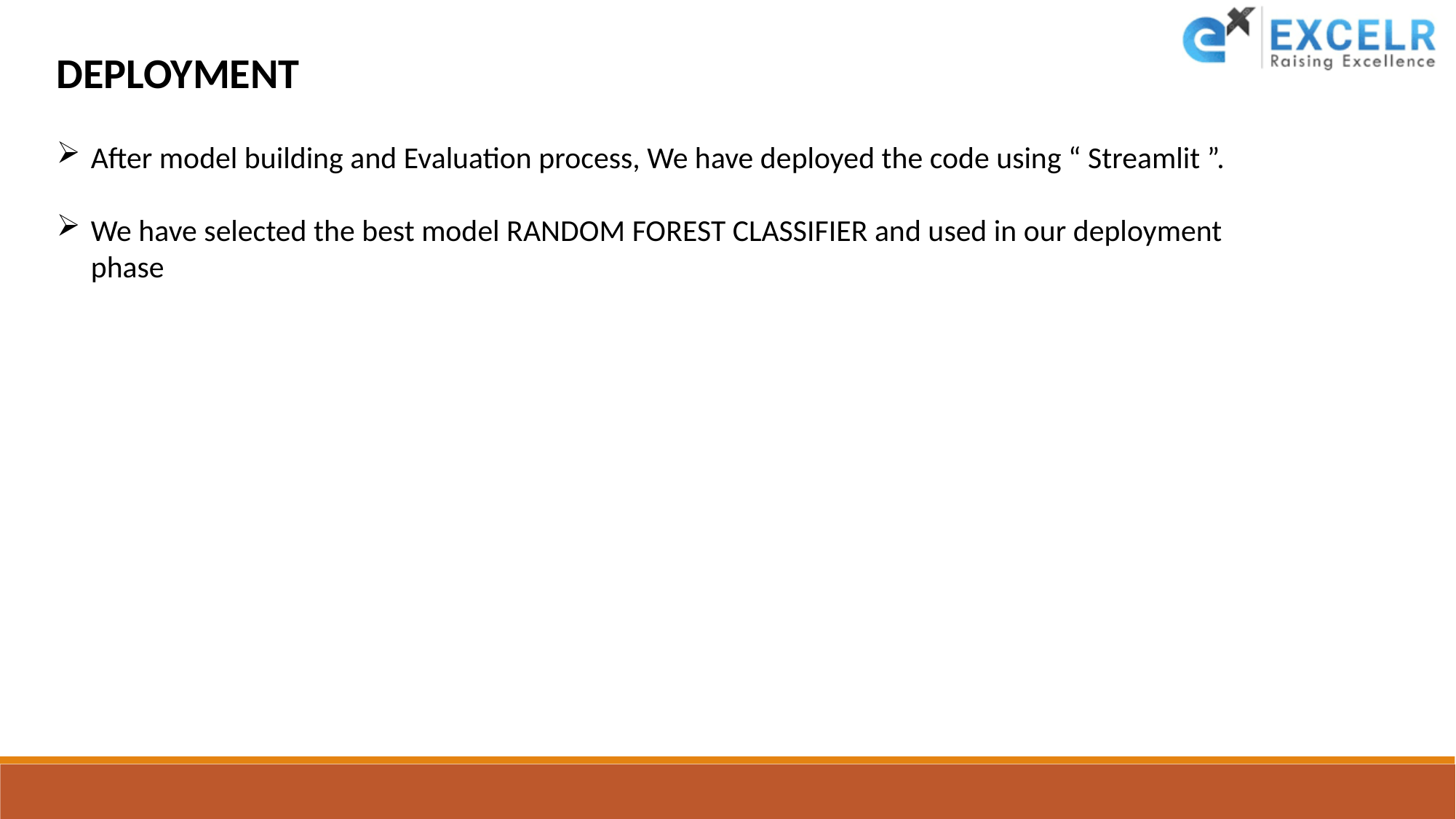

DEPLOYMENT
After model building and Evaluation process, We have deployed the code using “ Streamlit ”.

We have selected the best model RANDOM FOREST CLASSIFIER and used in our deployment phase